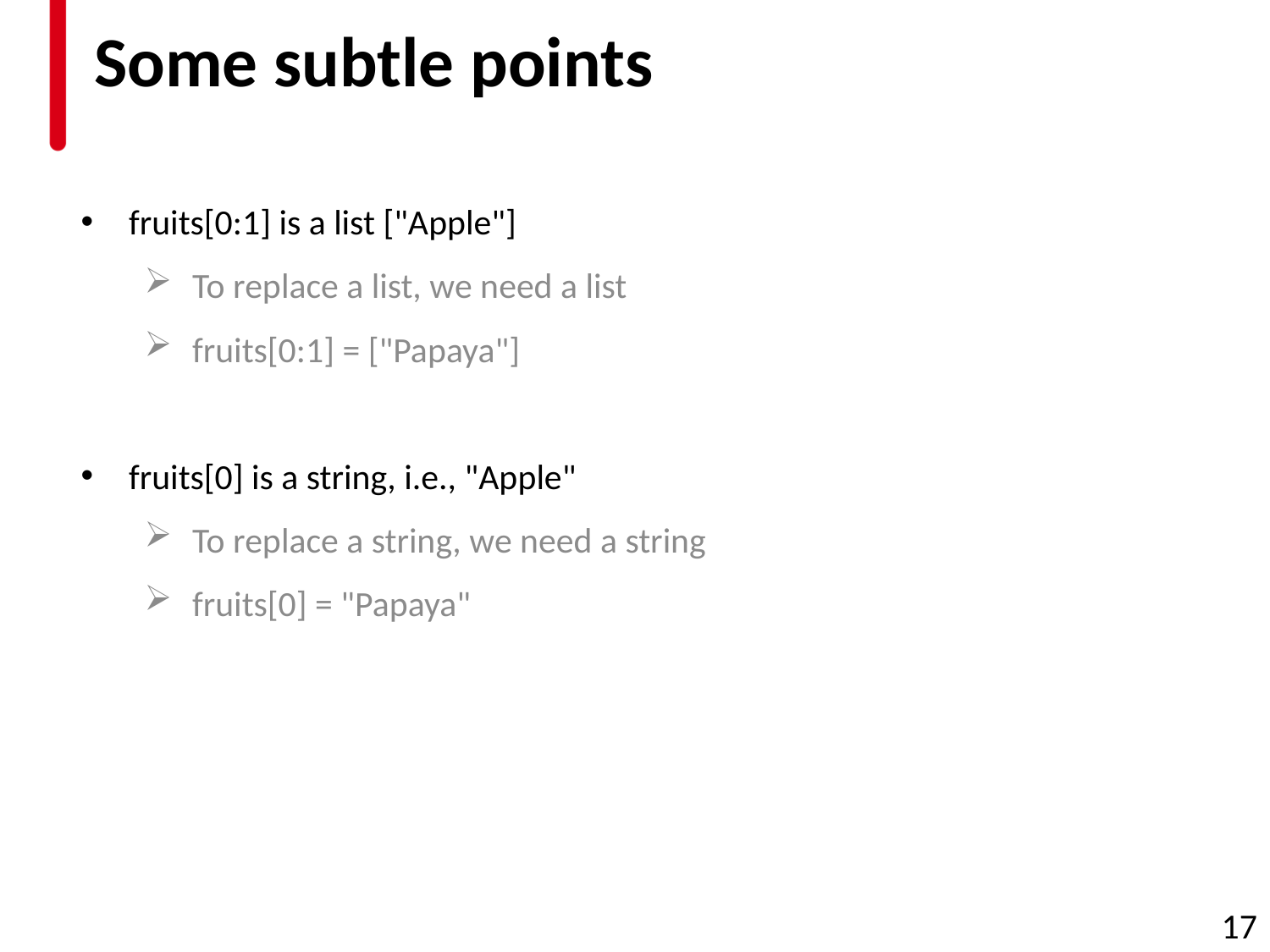

# Some subtle points
fruits[0:1] is a list ["Apple"]
To replace a list, we need a list
fruits[0:1] = ["Papaya"]

fruits[0] is a string, i.e., "Apple"
To replace a string, we need a string
fruits[0] = "Papaya"